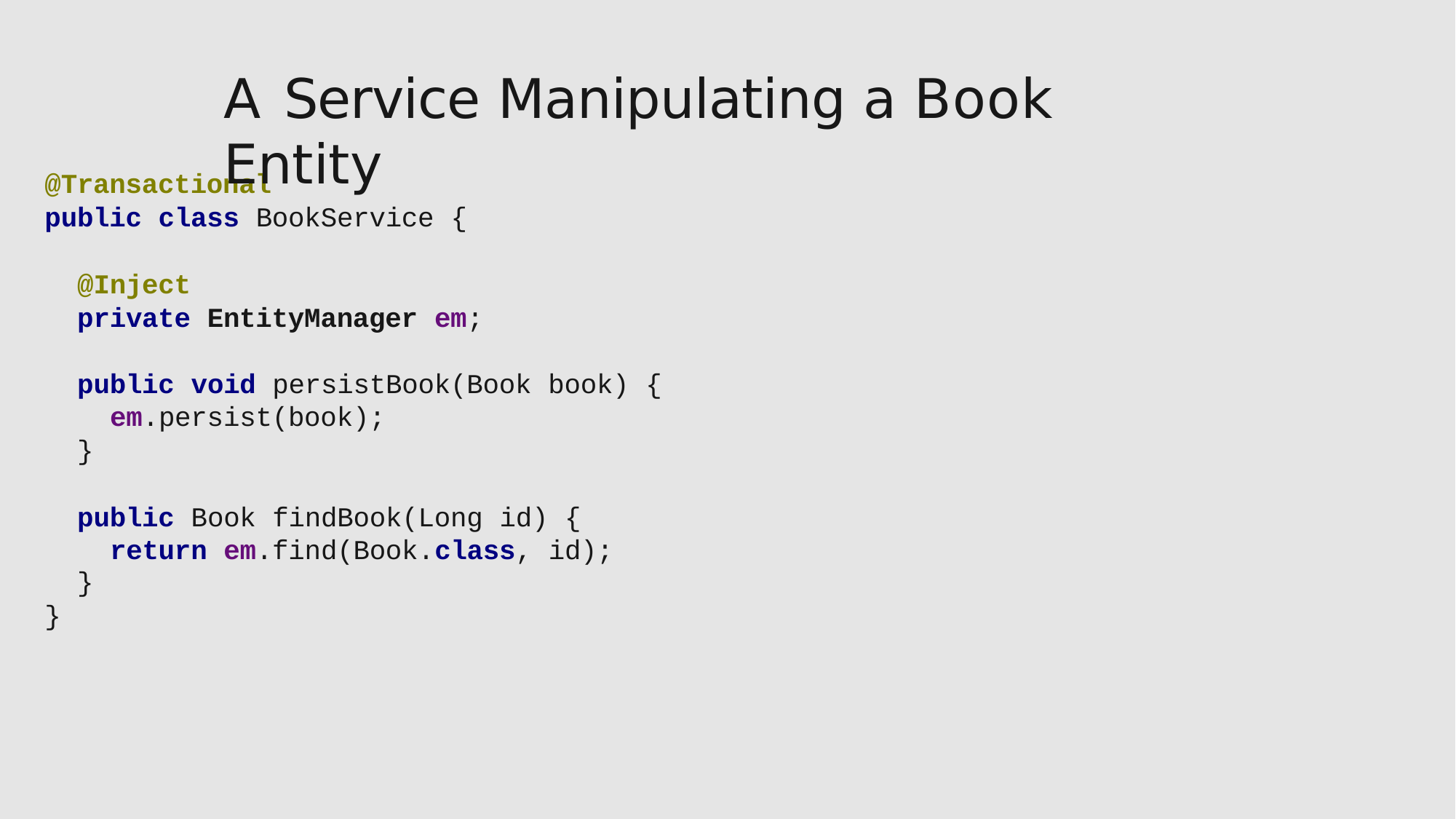

# A Service Manipulating a Book Entity
@Transactional
public class BookService {

@Inject
private EntityManager em;

public void persistBook(Book book) {
em.persist(book);
}

public Book findBook(Long id) {
return em.find(Book.class, id);
}
}
27